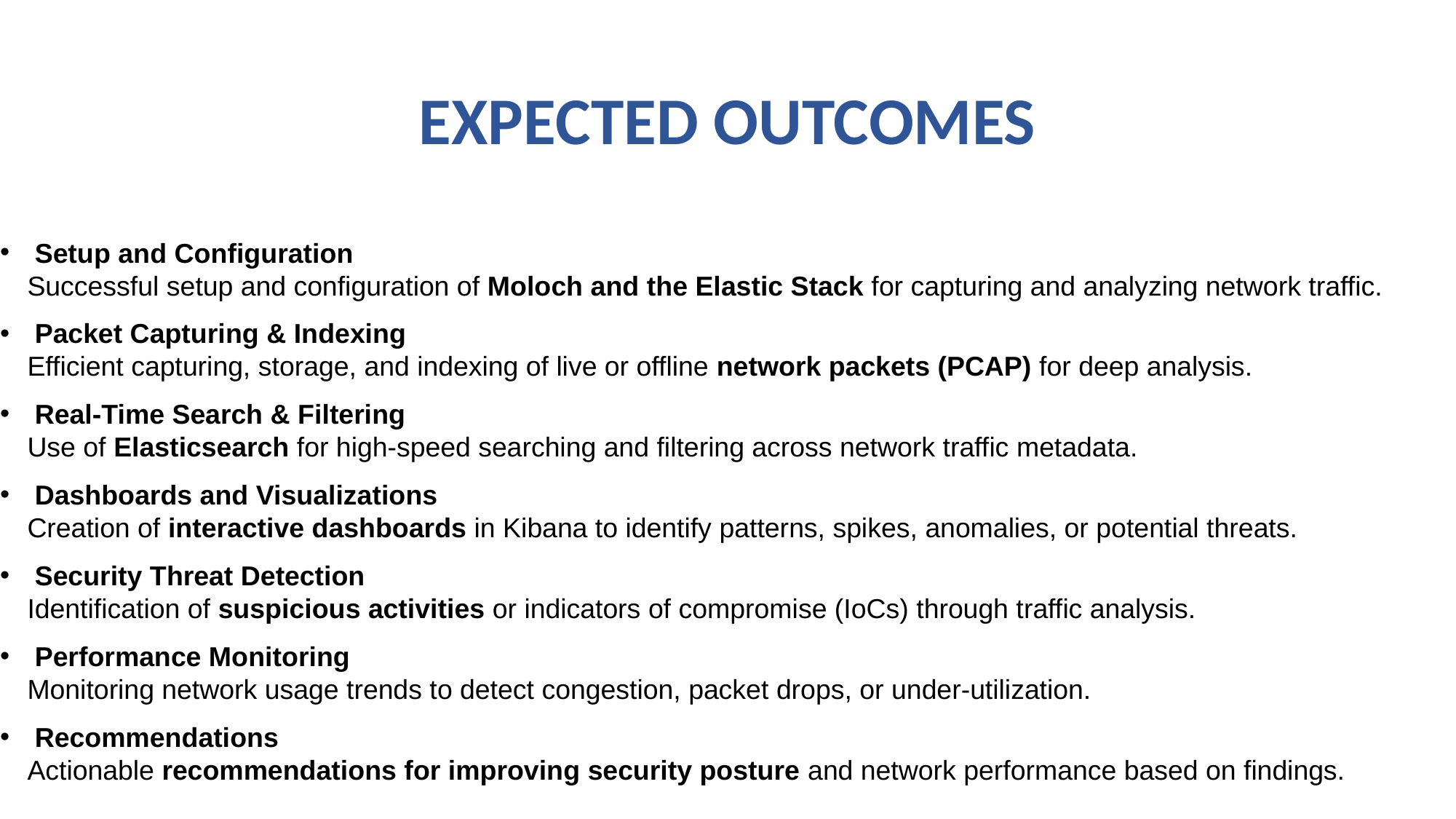

# EXPECTED OUTCOMES
 Setup and Configuration
Successful setup and configuration of Moloch and the Elastic Stack for capturing and analyzing network traffic.
 Packet Capturing & Indexing
Efficient capturing, storage, and indexing of live or offline network packets (PCAP) for deep analysis.
 Real-Time Search & Filtering
Use of Elasticsearch for high-speed searching and filtering across network traffic metadata.
 Dashboards and Visualizations
Creation of interactive dashboards in Kibana to identify patterns, spikes, anomalies, or potential threats.
 Security Threat Detection
Identification of suspicious activities or indicators of compromise (IoCs) through traffic analysis.
 Performance Monitoring
Monitoring network usage trends to detect congestion, packet drops, or under-utilization.
 Recommendations
Actionable recommendations for improving security posture and network performance based on findings.